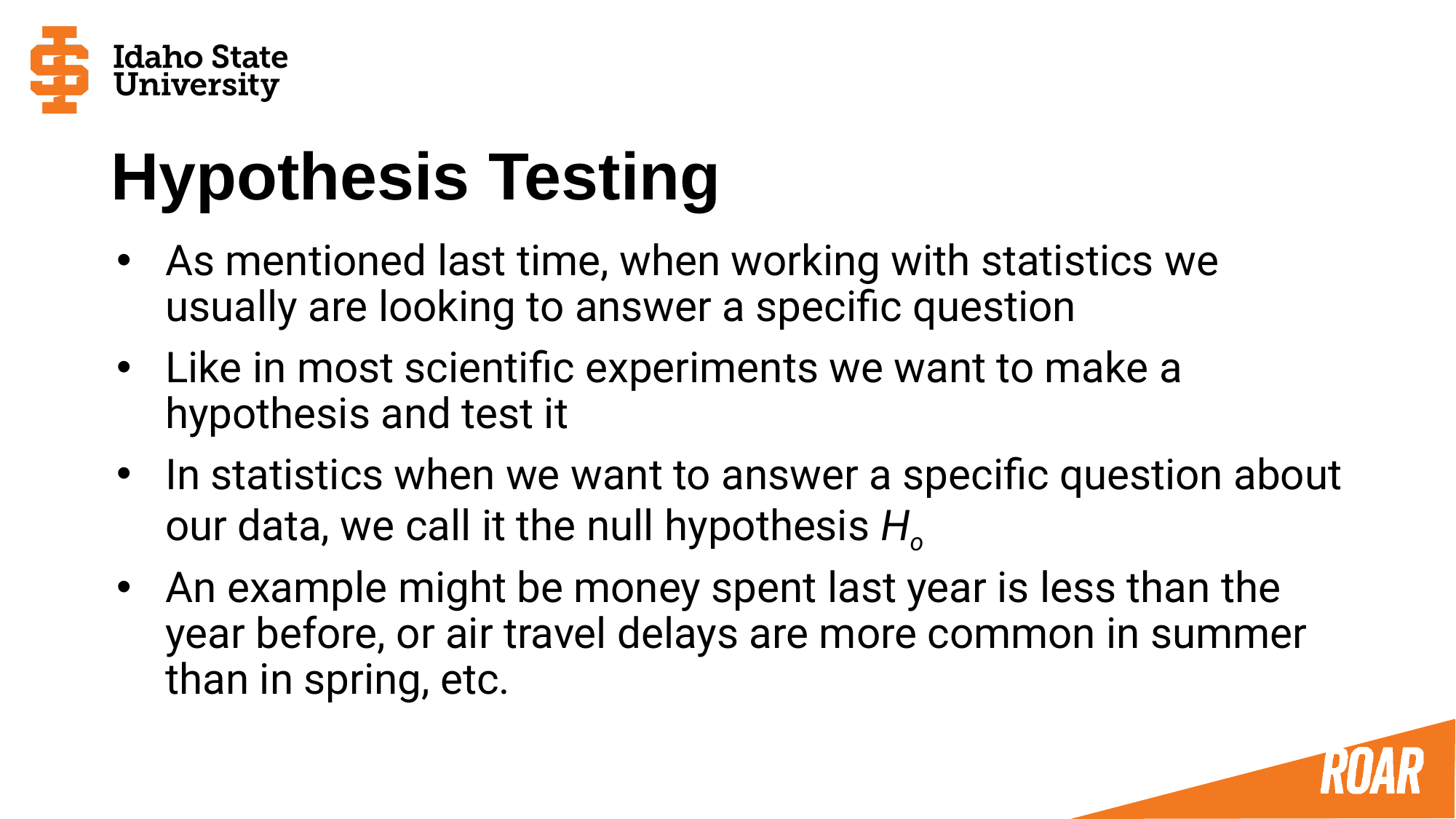

# Hypothesis Testing
As mentioned last time, when working with statistics we usually are looking to answer a specific question
Like in most scientific experiments we want to make a hypothesis and test it
In statistics when we want to answer a specific question about our data, we call it the null hypothesis Ho
An example might be money spent last year is less than the year before, or air travel delays are more common in summer than in spring, etc.